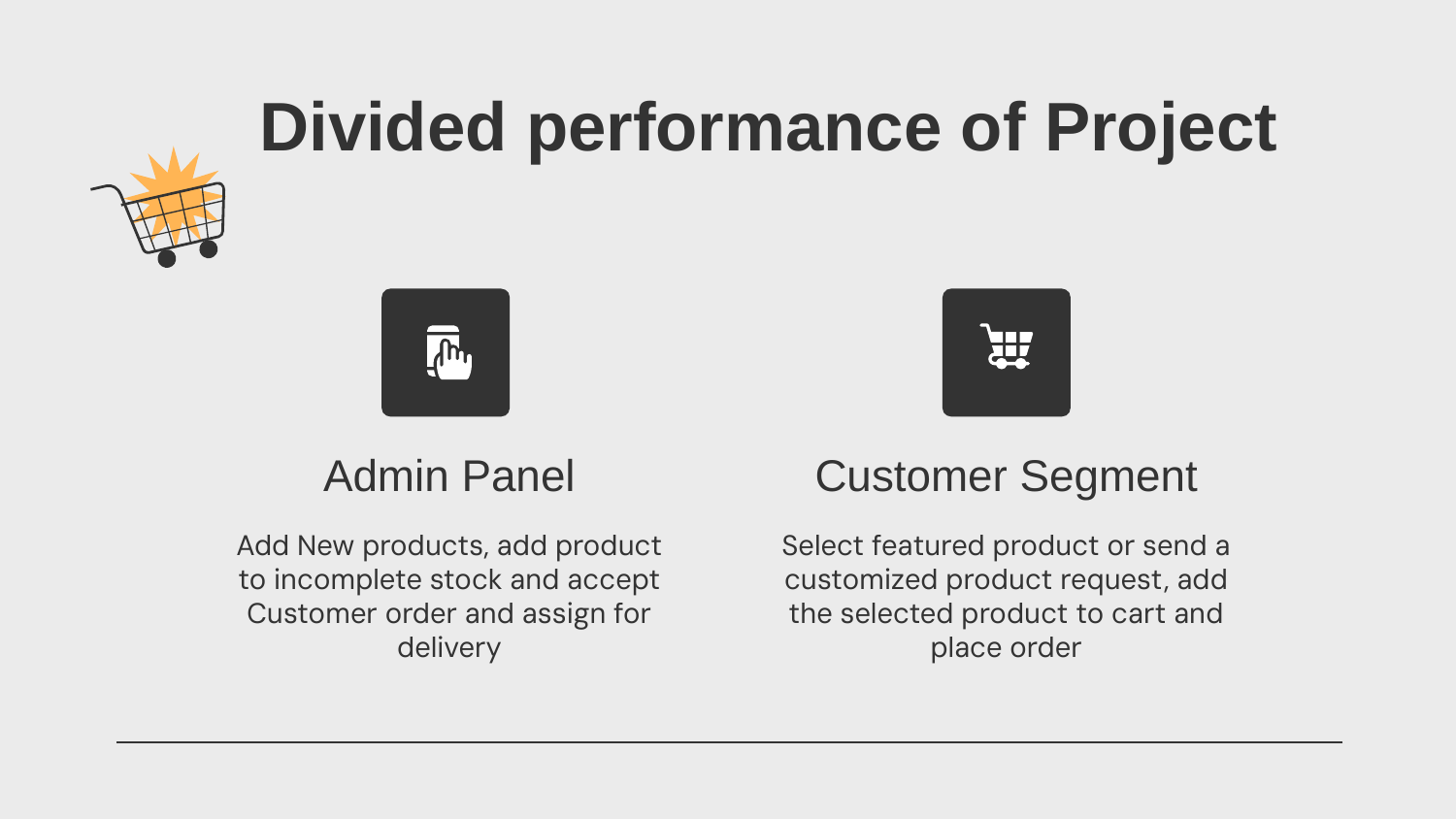

# Divided performance of Project

Admin Panel
Customer Segment
Add New products, add product to incomplete stock and accept Customer order and assign for delivery
Select featured product or send a customized product request, add the selected product to cart and place order